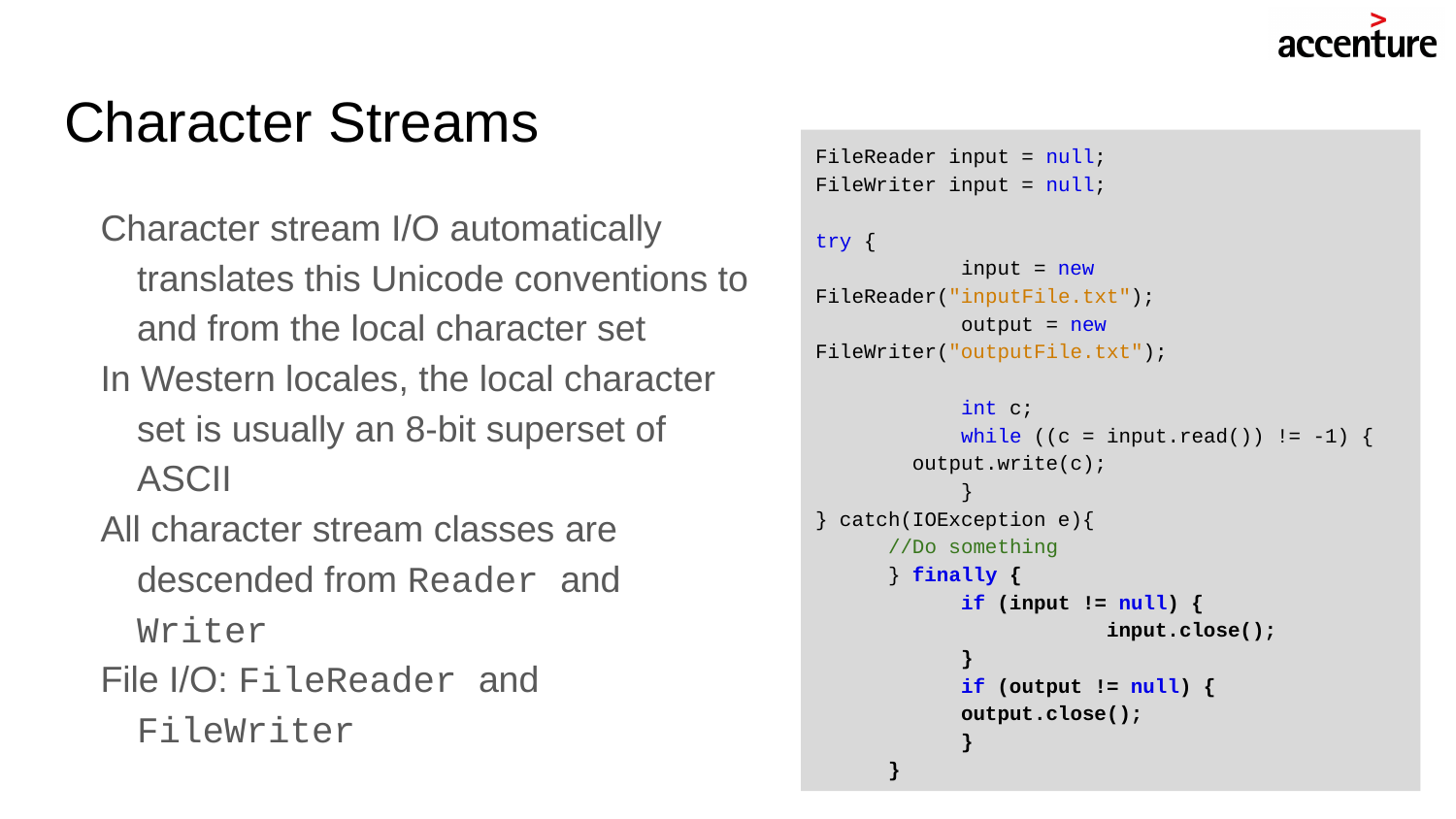

# Character Streams
FileReader input = null;
FileWriter input = null;

try {
	input = new FileReader("inputFile.txt");
	output = new FileWriter("outputFile.txt");

	int c;
	while ((c = input.read()) != -1) {
        output.write(c);
	}
} catch(IOException e){
//Do something
} finally {
	if (input != null) {
    		input.close();
	}
	if (output != null) {
    	output.close();
	}
}
Character stream I/O automatically translates this Unicode conventions to and from the local character set
In Western locales, the local character set is usually an 8-bit superset of ASCII
All character stream classes are descended from Reader and Writer
File I/O: FileReader and FileWriter